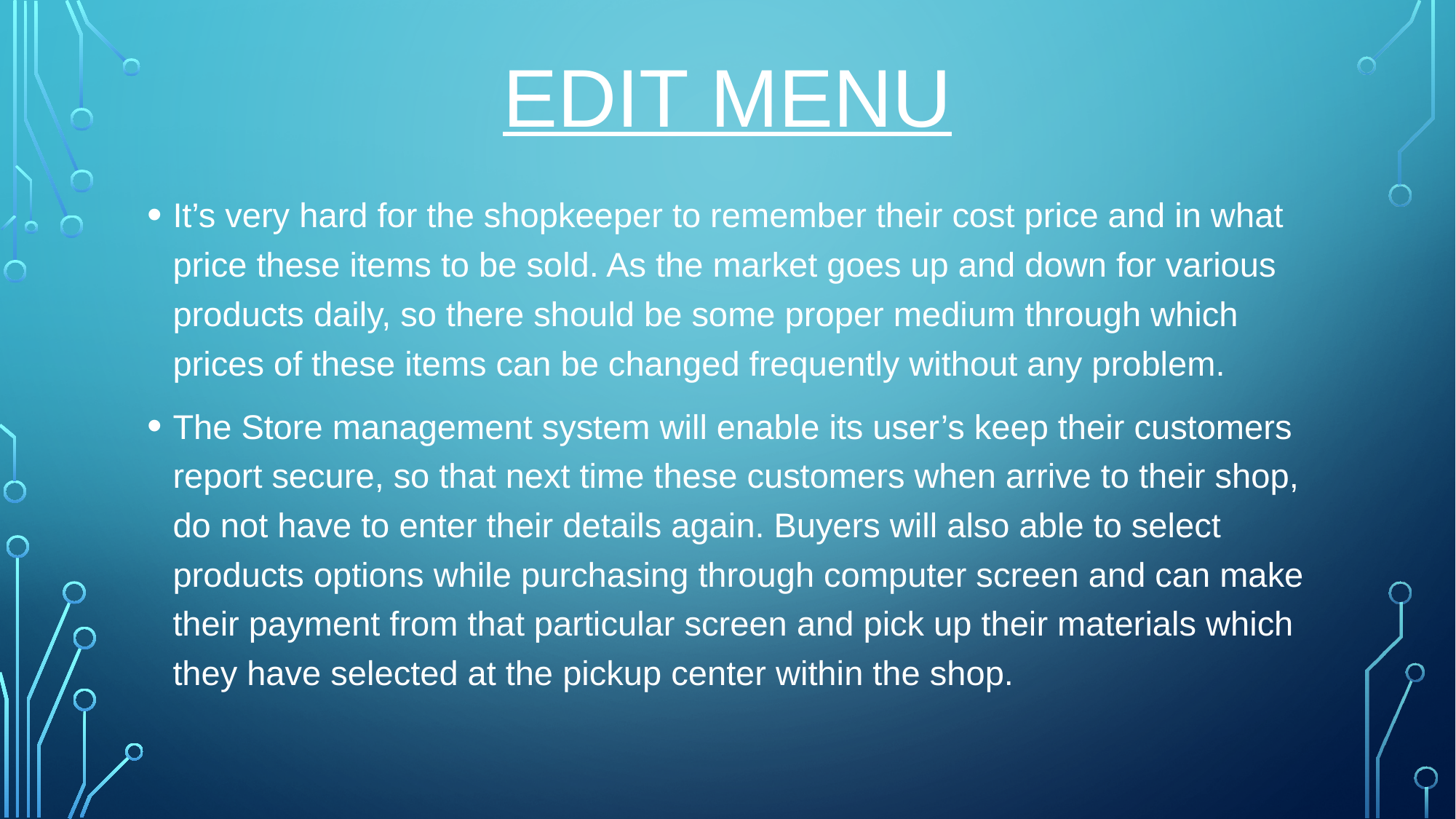

# Edit menu
It’s very hard for the shopkeeper to remember their cost price and in what price these items to be sold. As the market goes up and down for various products daily, so there should be some proper medium through which prices of these items can be changed frequently without any problem.
The Store management system will enable its user’s keep their customers report secure, so that next time these customers when arrive to their shop, do not have to enter their details again. Buyers will also able to select products options while purchasing through computer screen and can make their payment from that particular screen and pick up their materials which they have selected at the pickup center within the shop.